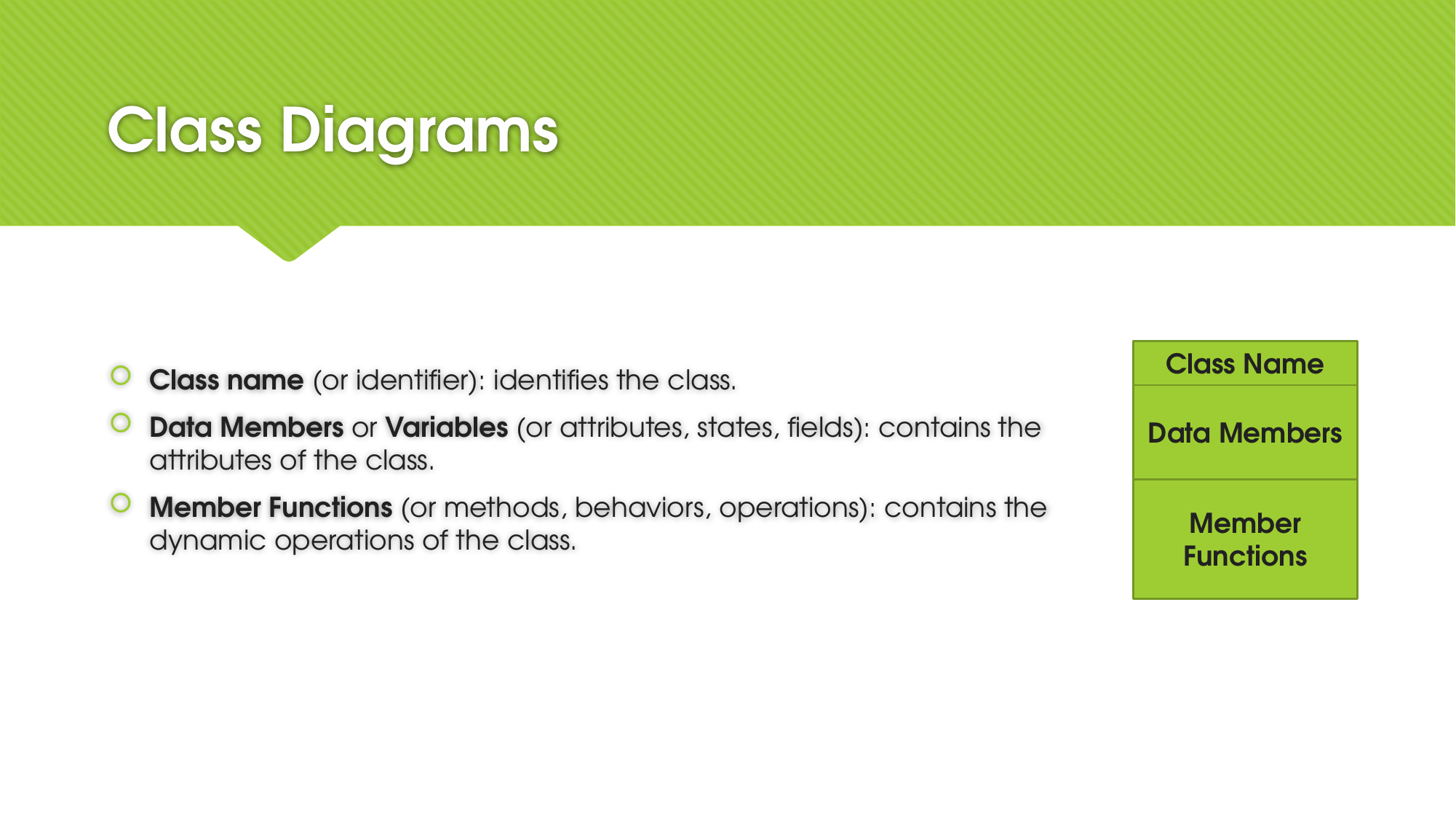

# Class Diagrams
Class name (or identifier): identifies the class.
Data Members or Variables (or attributes, states, fields): contains the 
attributes of the class.
Member Functions (or methods, behaviors, operations): contains the 
dynamic operations of the class.

Class Name
Data Members
Member Functions